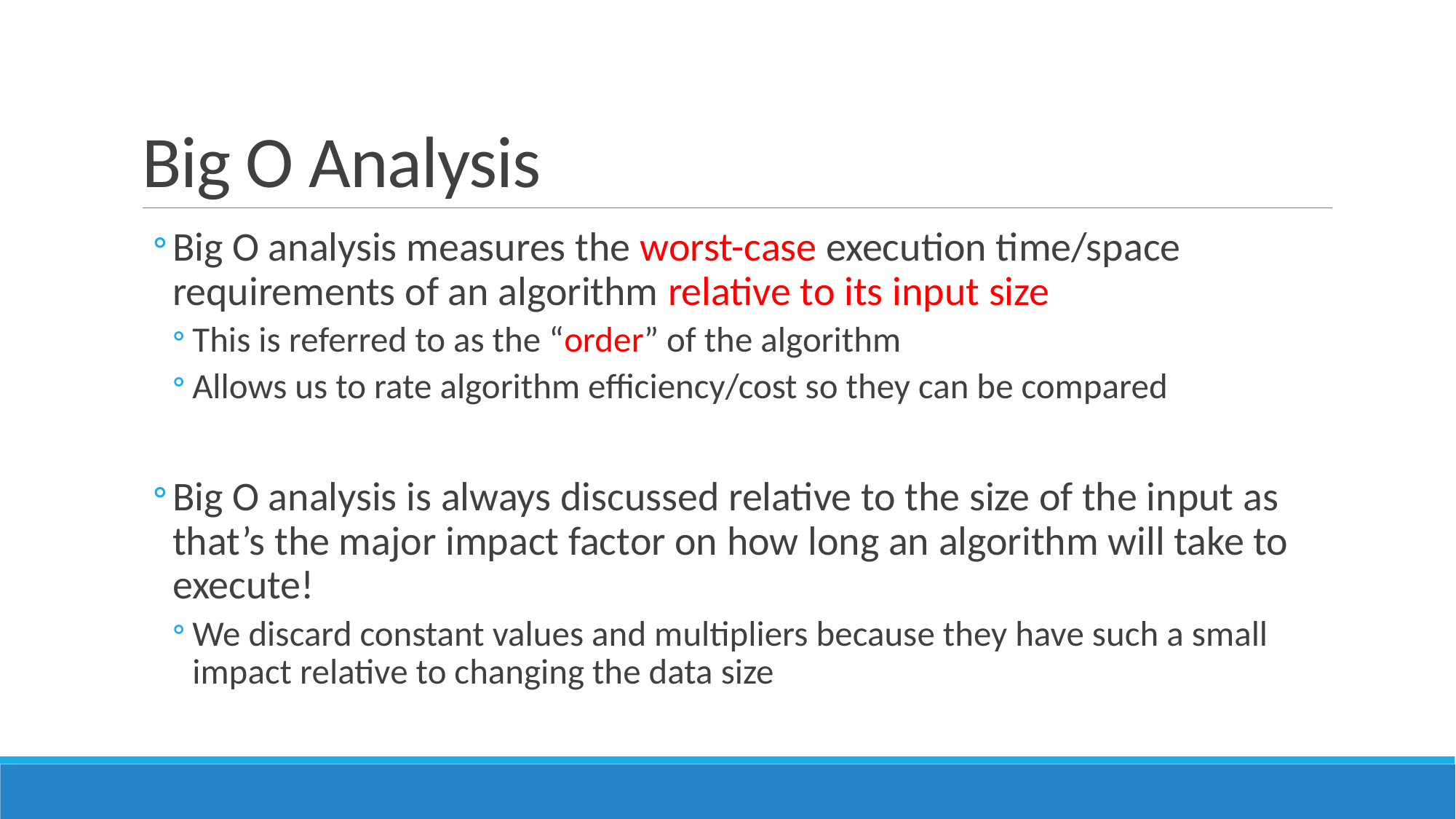

# Big O Analysis
Big O analysis measures the worst-case execution time/space requirements of an algorithm relative to its input size
This is referred to as the “order” of the algorithm
Allows us to rate algorithm efficiency/cost so they can be compared

Big O analysis is always discussed relative to the size of the input as that’s the major impact factor on how long an algorithm will take to execute!
We discard constant values and multipliers because they have such a small impact relative to changing the data size